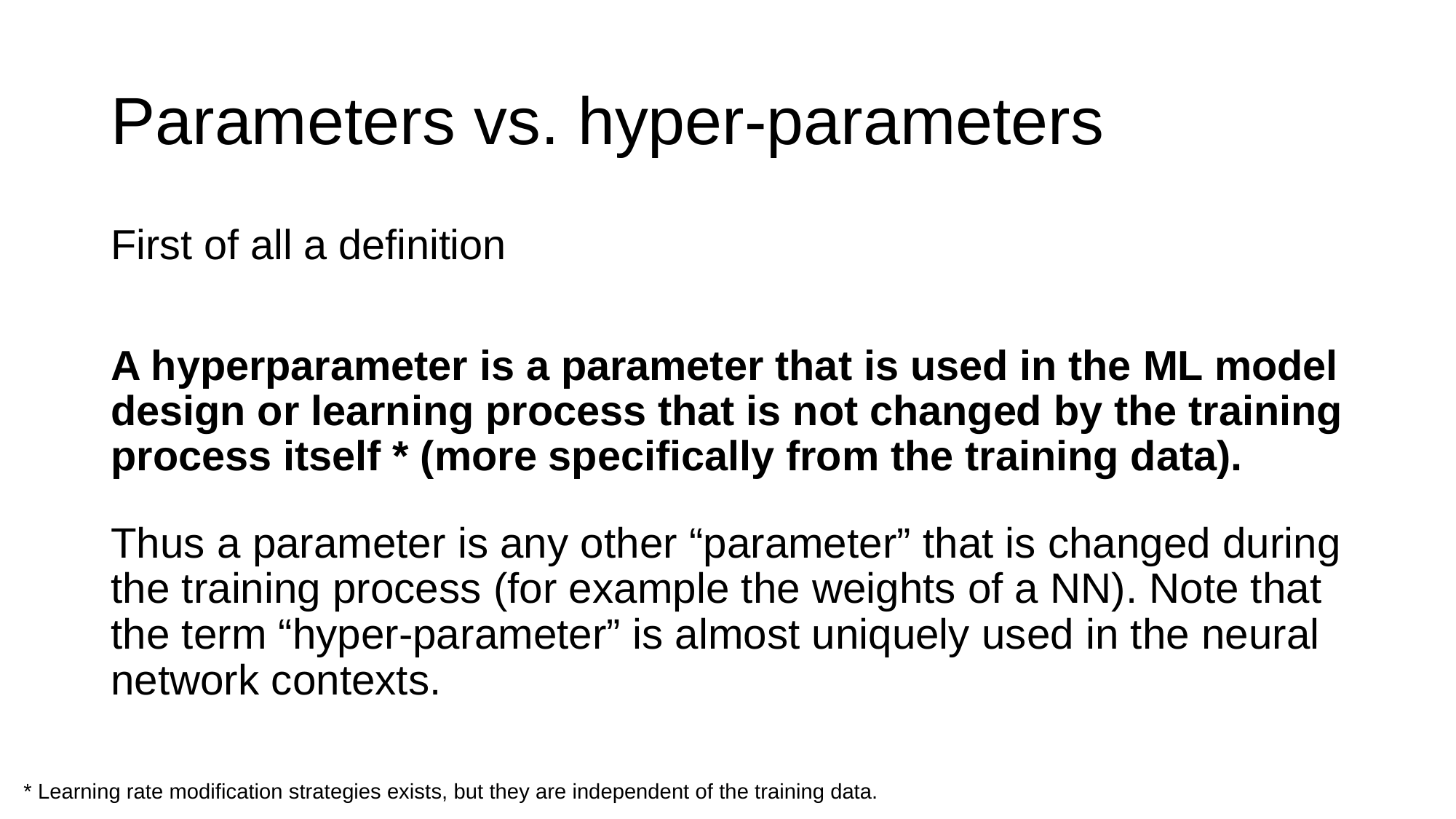

# Parameters vs. hyper-parameters
First of all a definition

A hyperparameter is a parameter that is used in the ML model
design or learning process that is not changed by the training process itself * (more specifically from the training data).
Thus a parameter is any other “parameter” that is changed during the training process (for example the weights of a NN). Note that the term “hyper-parameter” is almost uniquely used in the neural network contexts.
* Learning rate modification strategies exists, but they are independent of the training data.